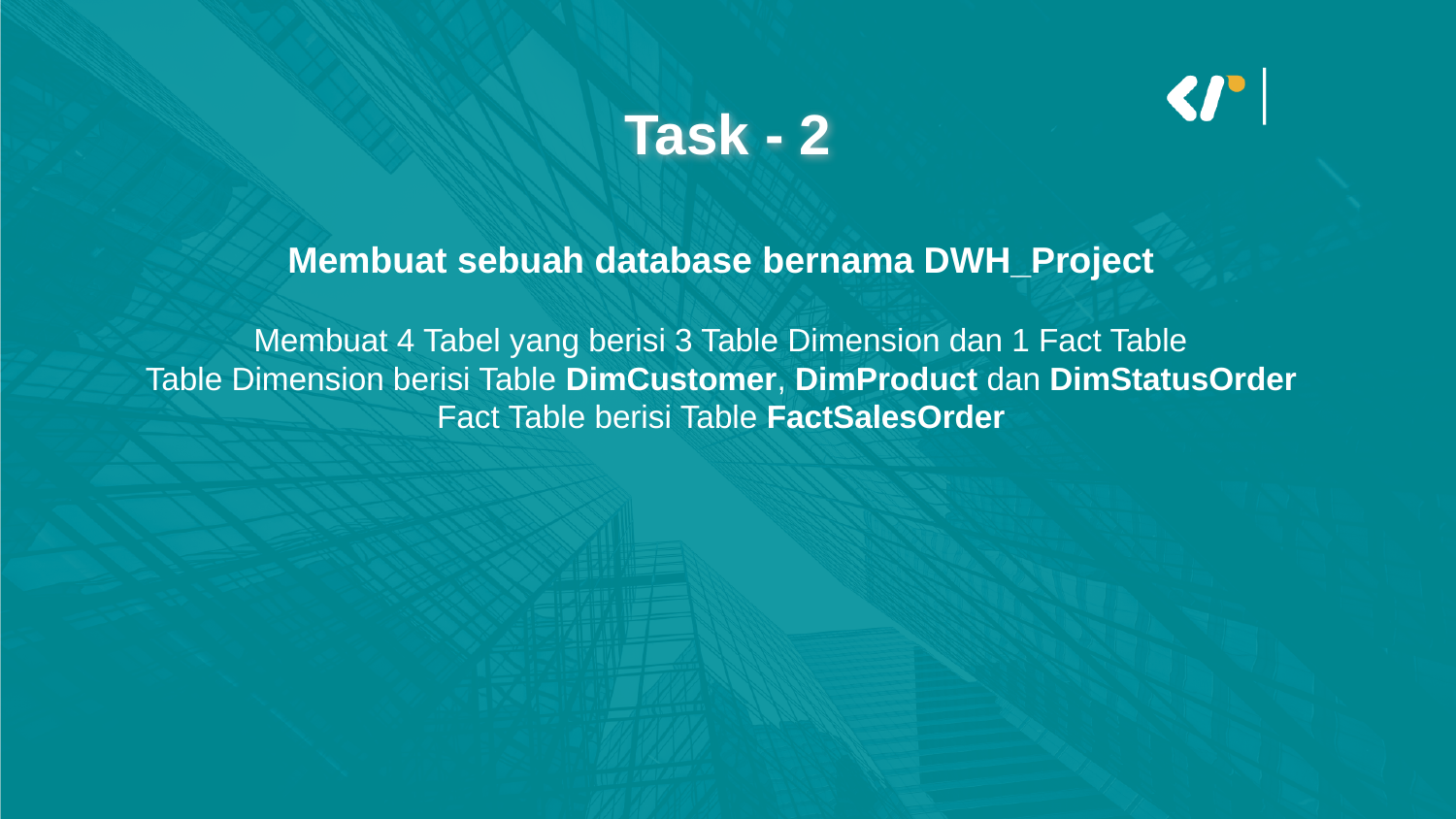

Task - 2
Membuat sebuah database bernama DWH_Project

Membuat 4 Tabel yang berisi 3 Table Dimension dan 1 Fact Table
Table Dimension berisi Table DimCustomer, DimProduct dan DimStatusOrder
Fact Table berisi Table FactSalesOrder